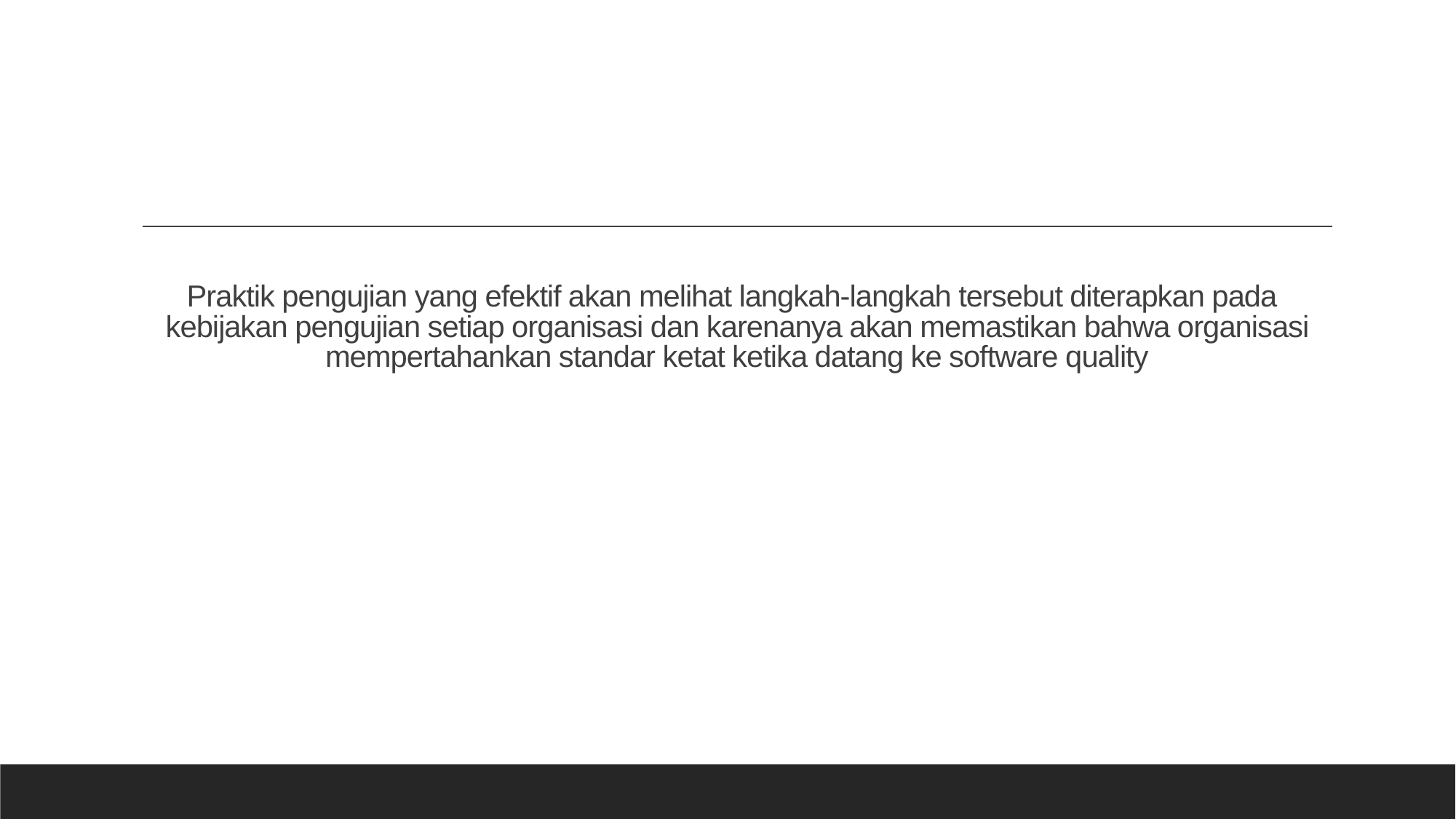

Praktik pengujian yang efektif akan melihat langkah-langkah tersebut diterapkan pada kebijakan pengujian setiap organisasi dan karenanya akan memastikan bahwa organisasi mempertahankan standar ketat ketika datang ke software quality